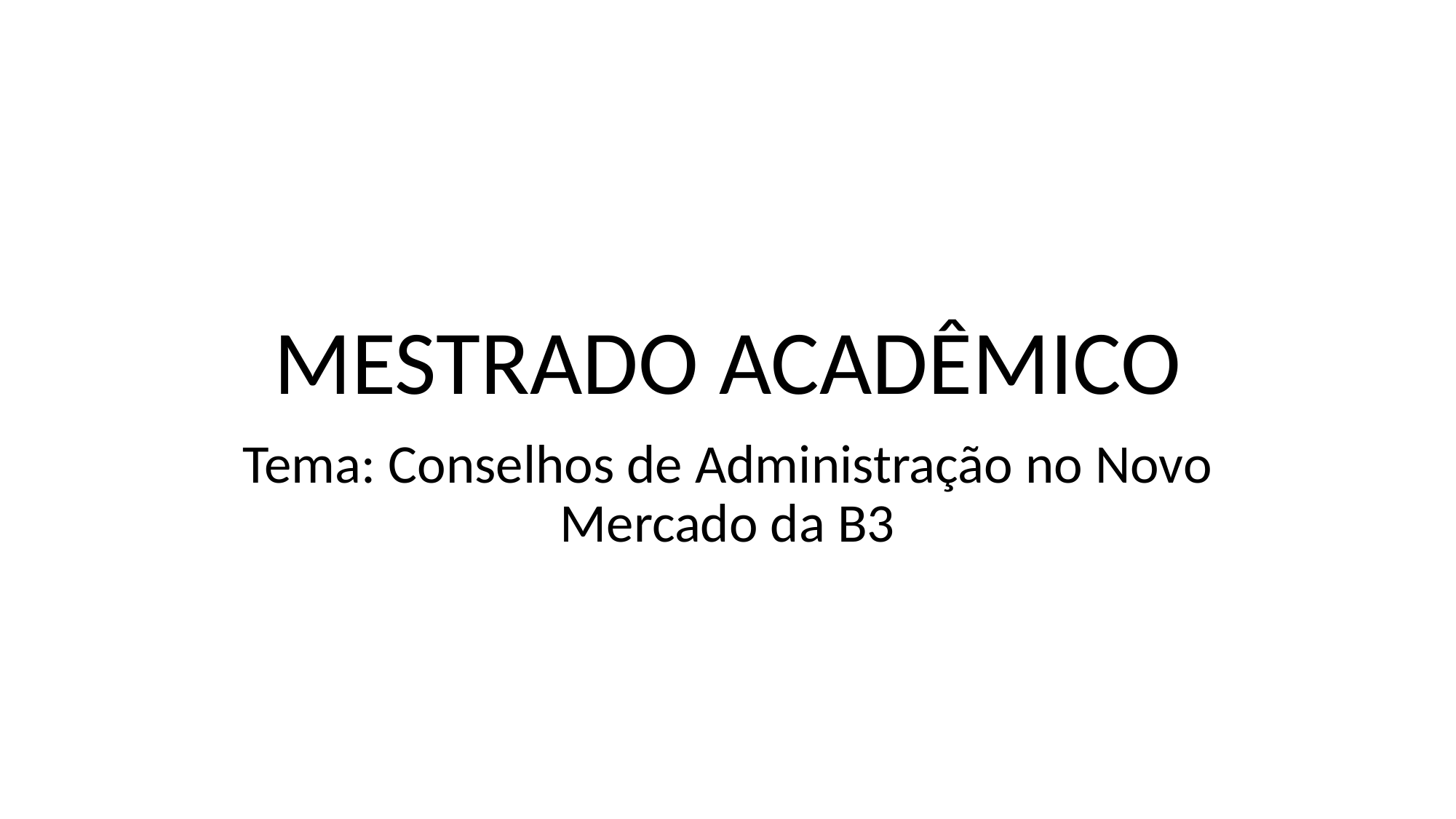

# MESTRADO ACADÊMICO
Tema: Conselhos de Administração no Novo Mercado da B3